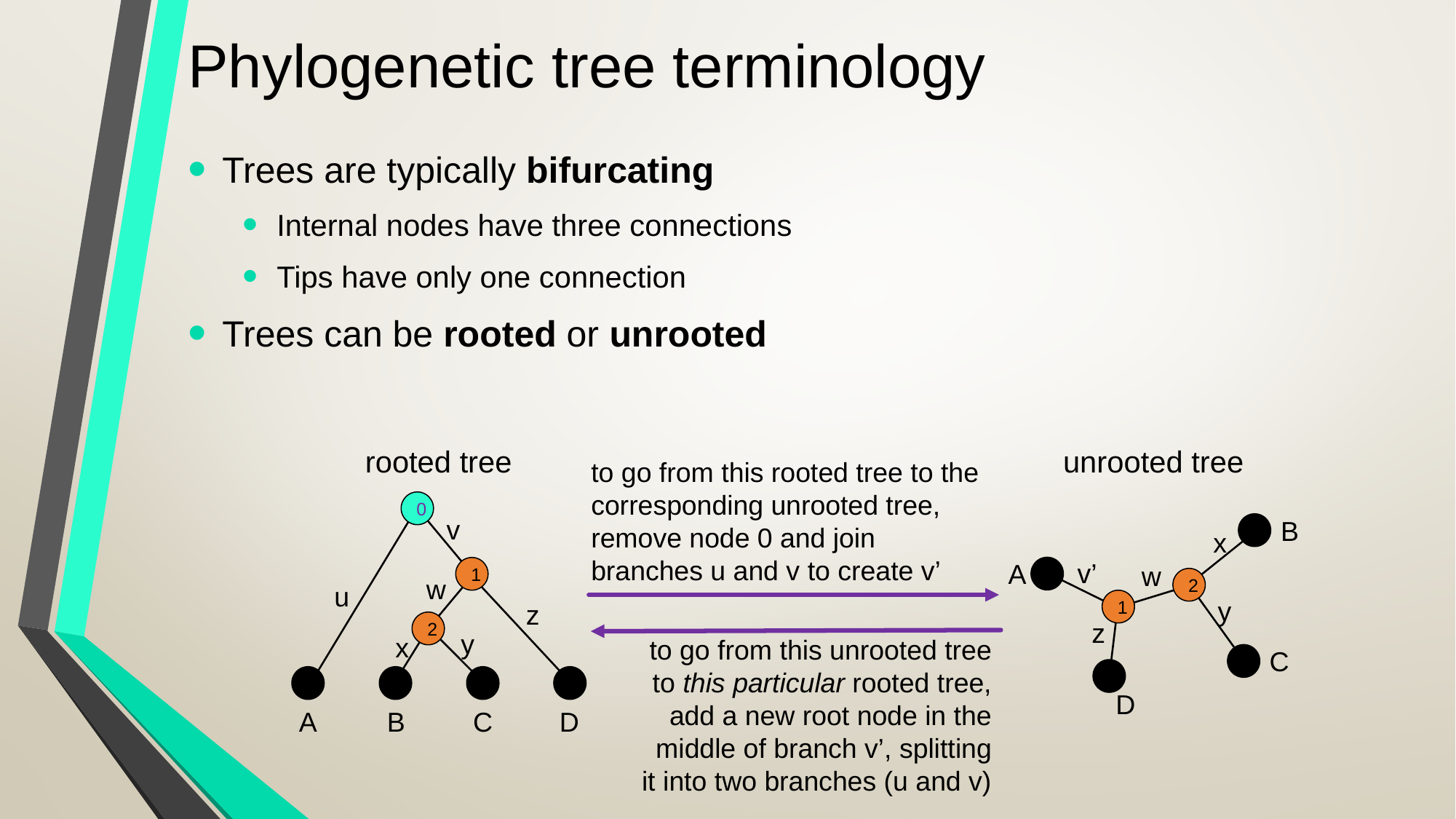

# Phylogenetic tree terminology
Trees are typically bifurcating
Internal nodes have three connections
Tips have only one connection
Trees can be rooted or unrooted
rooted tree
unrooted tree
to go from this rooted tree to the corresponding unrooted tree, remove node 0 and join branches u and v to create v’
0
1
2

D
A
B
C
v
B

A

2
1
C

D
x
v’
w
w
u
y
z
z
y
x
to go from this unrooted tree to this particular rooted tree, add a new root node in the middle of branch v’, splitting it into two branches (u and v)